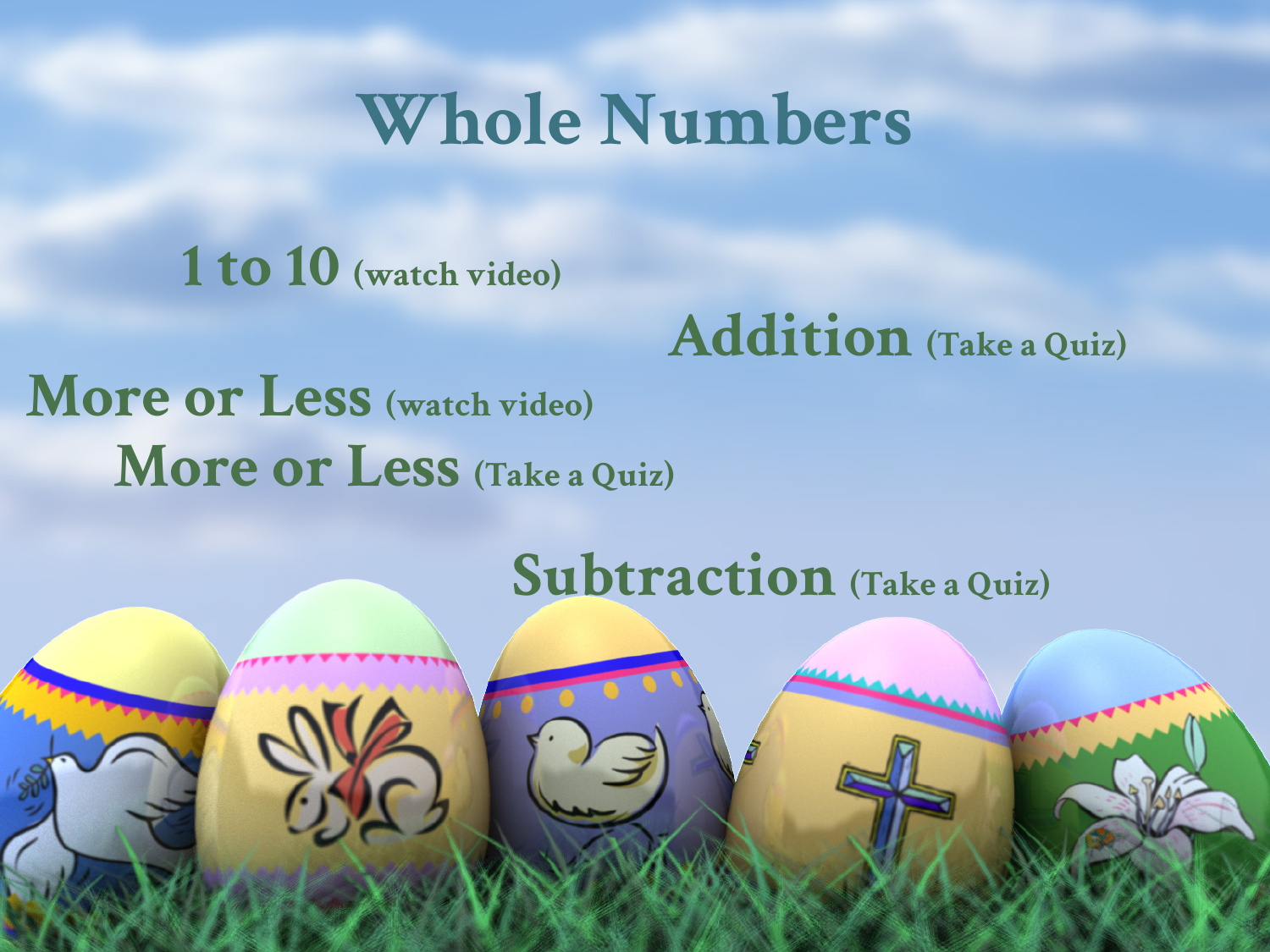

# Whole Numbers
 1 to 10 (watch video)
 Addition (Take a Quiz)
 More or Less (watch video)
 More or Less (Take a Quiz)
Subtraction (Take a Quiz)